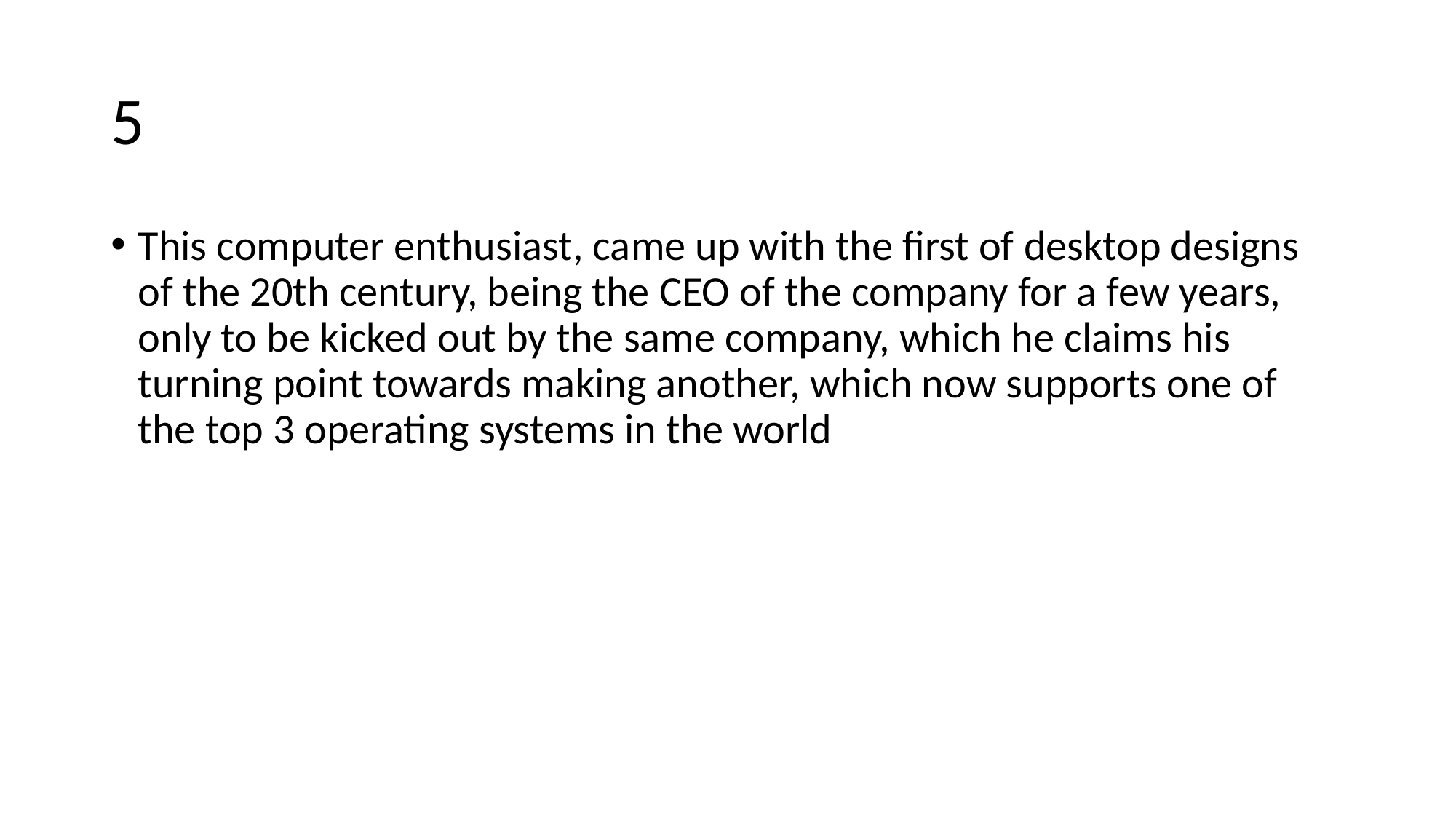

# 5
This computer enthusiast, came up with the first of desktop designs of the 20th century, being the CEO of the company for a few years, only to be kicked out by the same company, which he claims his turning point towards making another, which now supports one of the top 3 operating systems in the world